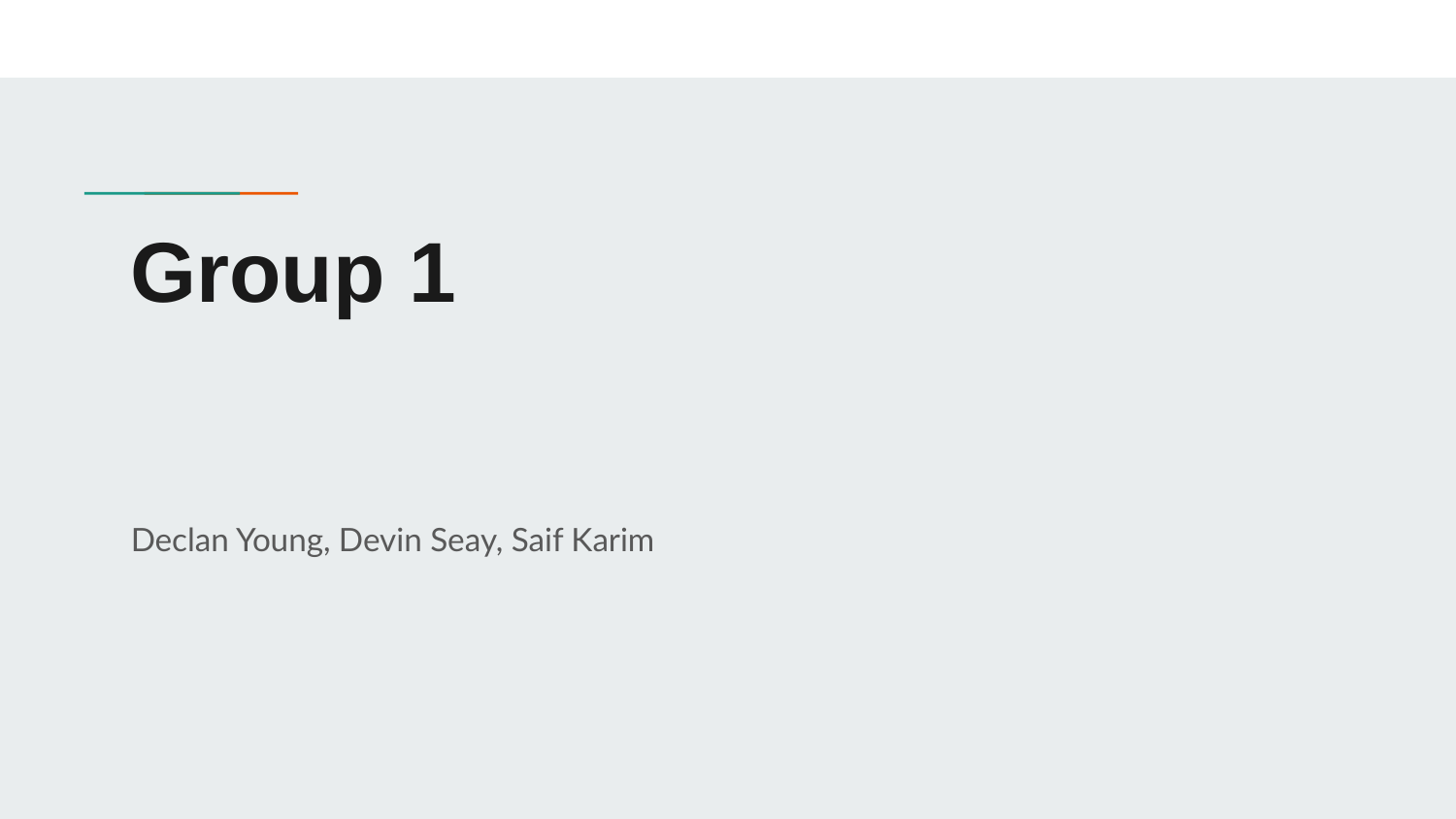

# Group 1
Declan Young, Devin Seay, Saif Karim